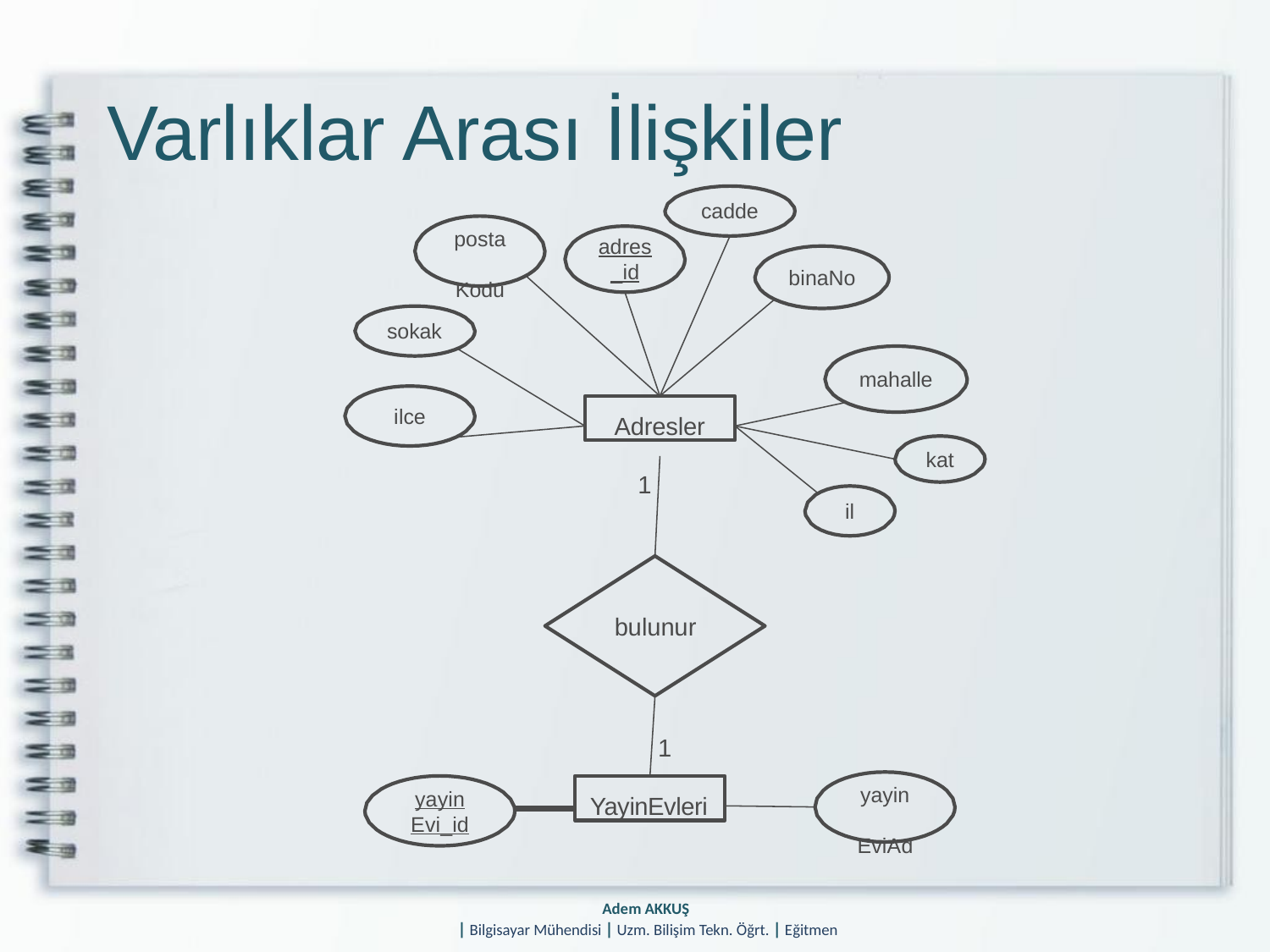

# Varlıklar Arası İlişkiler

cadde

posta  Kodu

adres
_id

binaNo

sokak

mahalle

Adresler
ilce

kat

1

il
bulunur
1

YayinEvleri

yayin  EviAd
yayin
Evi_id
Adem AKKUŞ
| Bilgisayar Mühendisi | Uzm. Bilişim Tekn. Öğrt. | Eğitmen